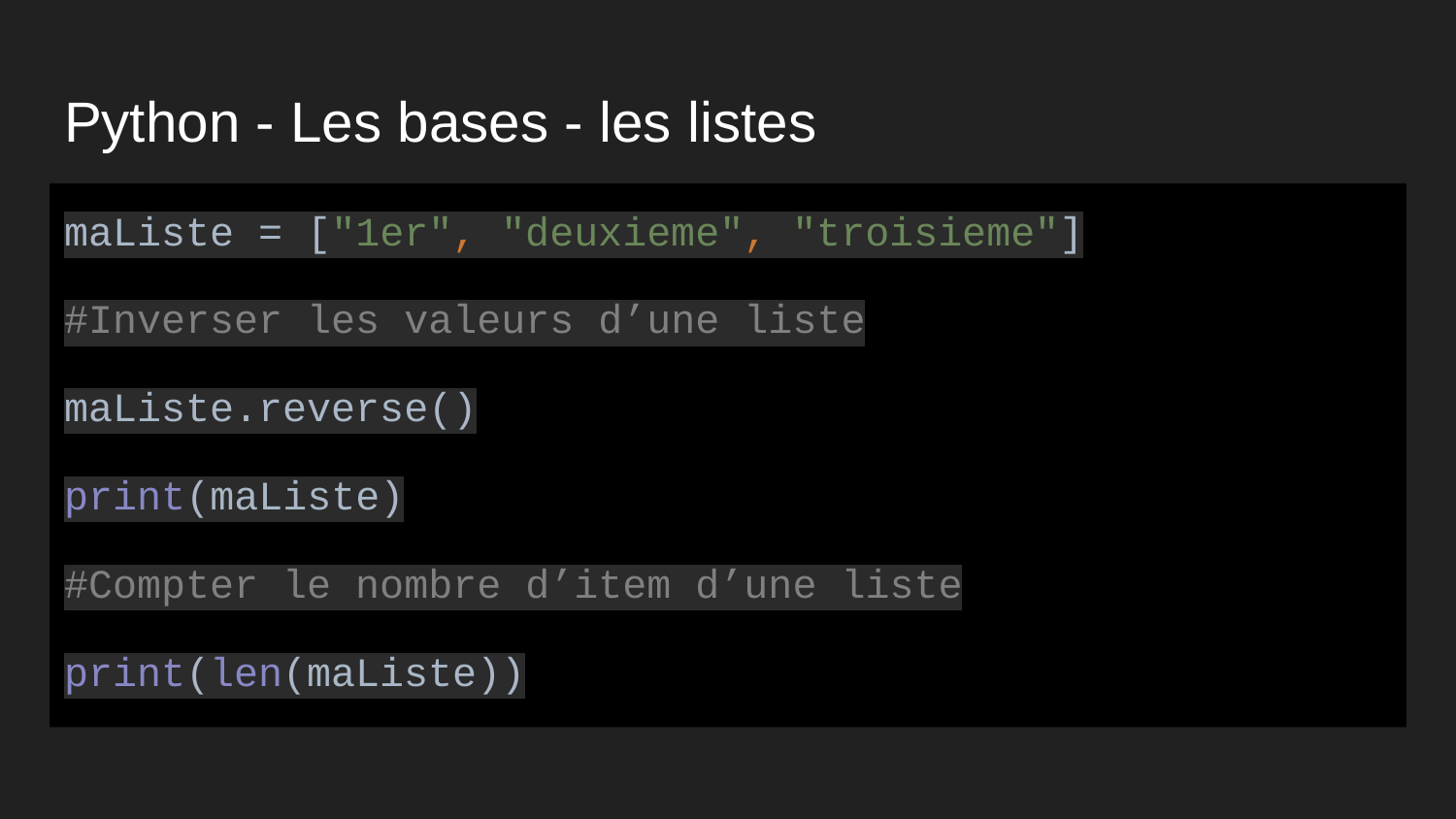

# Python - Les bases - les listes
maListe = ["1er", "deuxieme", "troisieme"]
#Inverser les valeurs d’une liste
maListe.reverse()
print(maListe)
#Compter le nombre d’item d’une liste
print(len(maListe))